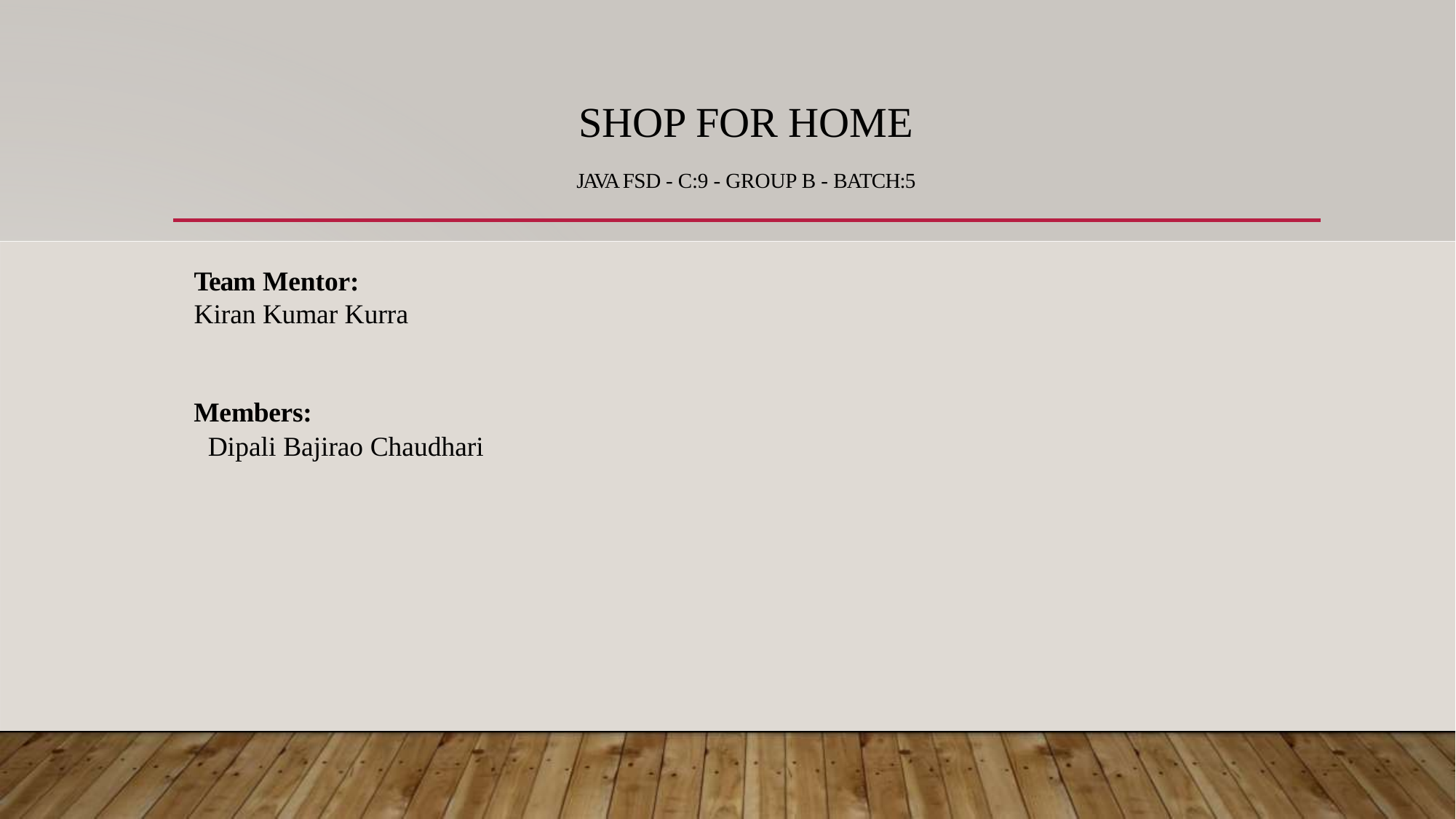

# SHOP FOR HOME
JAVA FSD - C:9 - GROUP B - BATCH:5
Team Mentor:
Kiran Kumar Kurra
Members:
  Dipali Bajirao Chaudhari